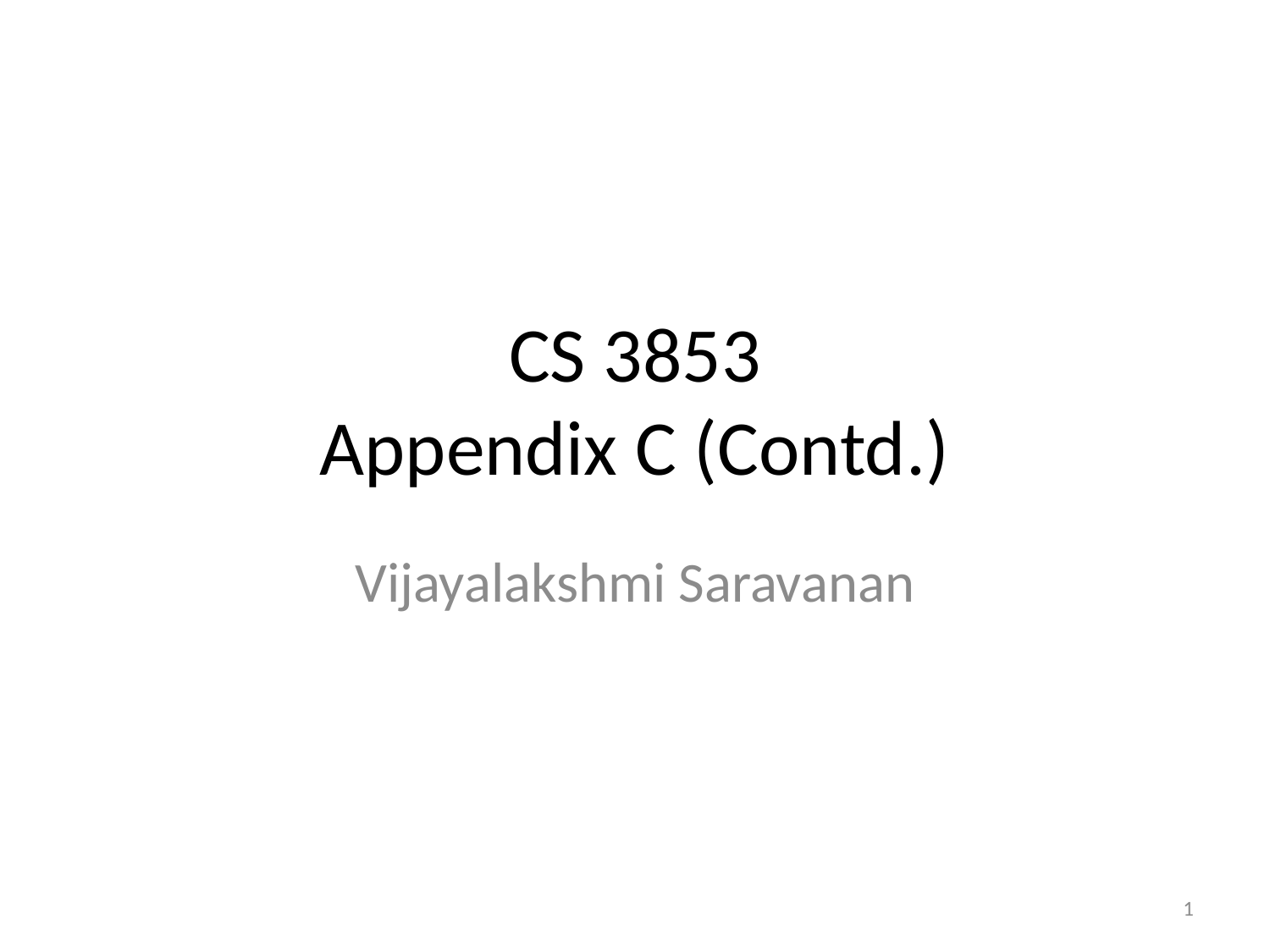

# CS 3853 Appendix C (Contd.)
Vijayalakshmi Saravanan
1